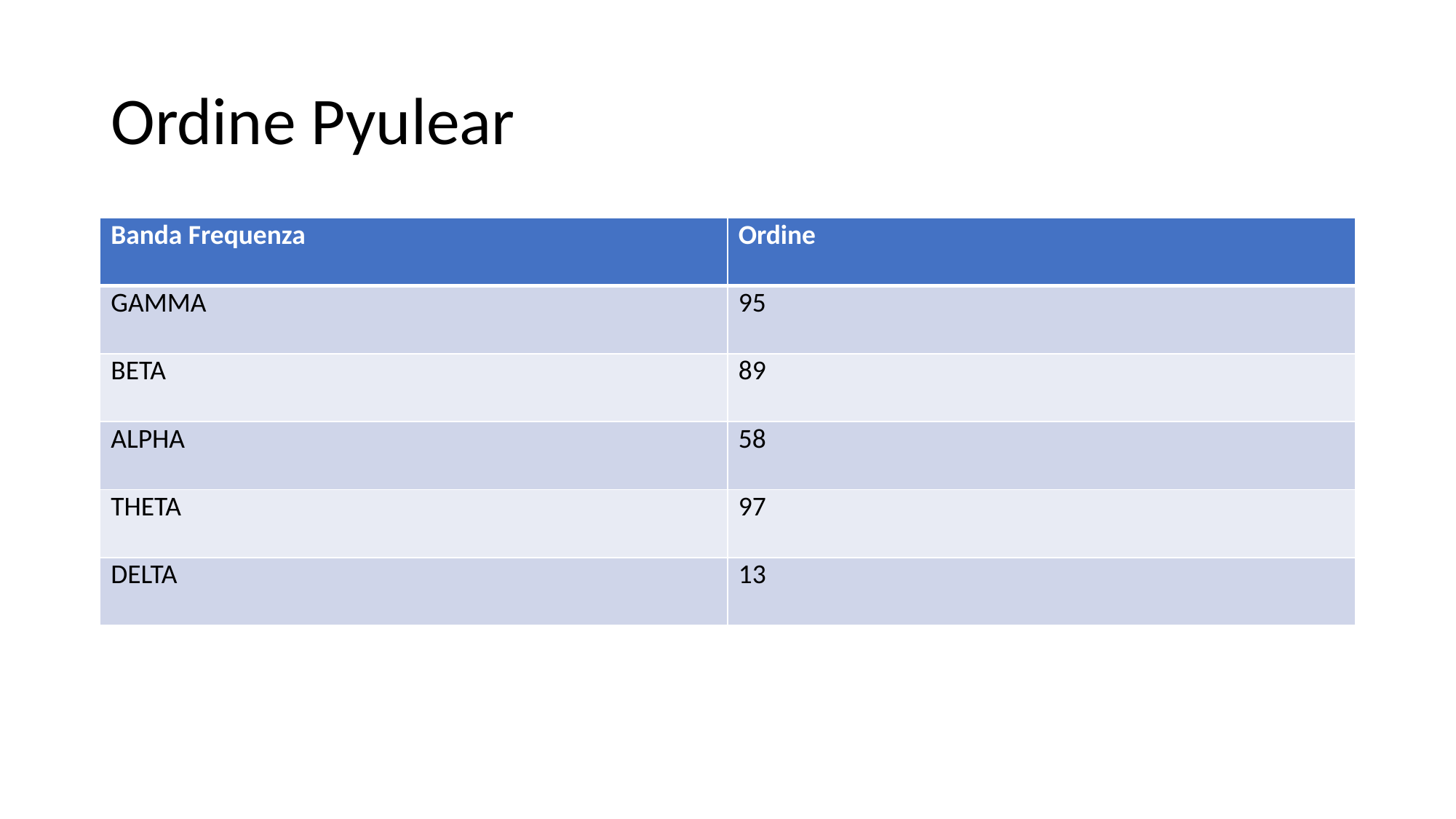

# Ordine Pyulear
| Banda Frequenza | Ordine |
| --- | --- |
| GAMMA | 95 |
| BETA | 89 |
| ALPHA | 58 |
| THETA | 97 |
| DELTA | 13 |